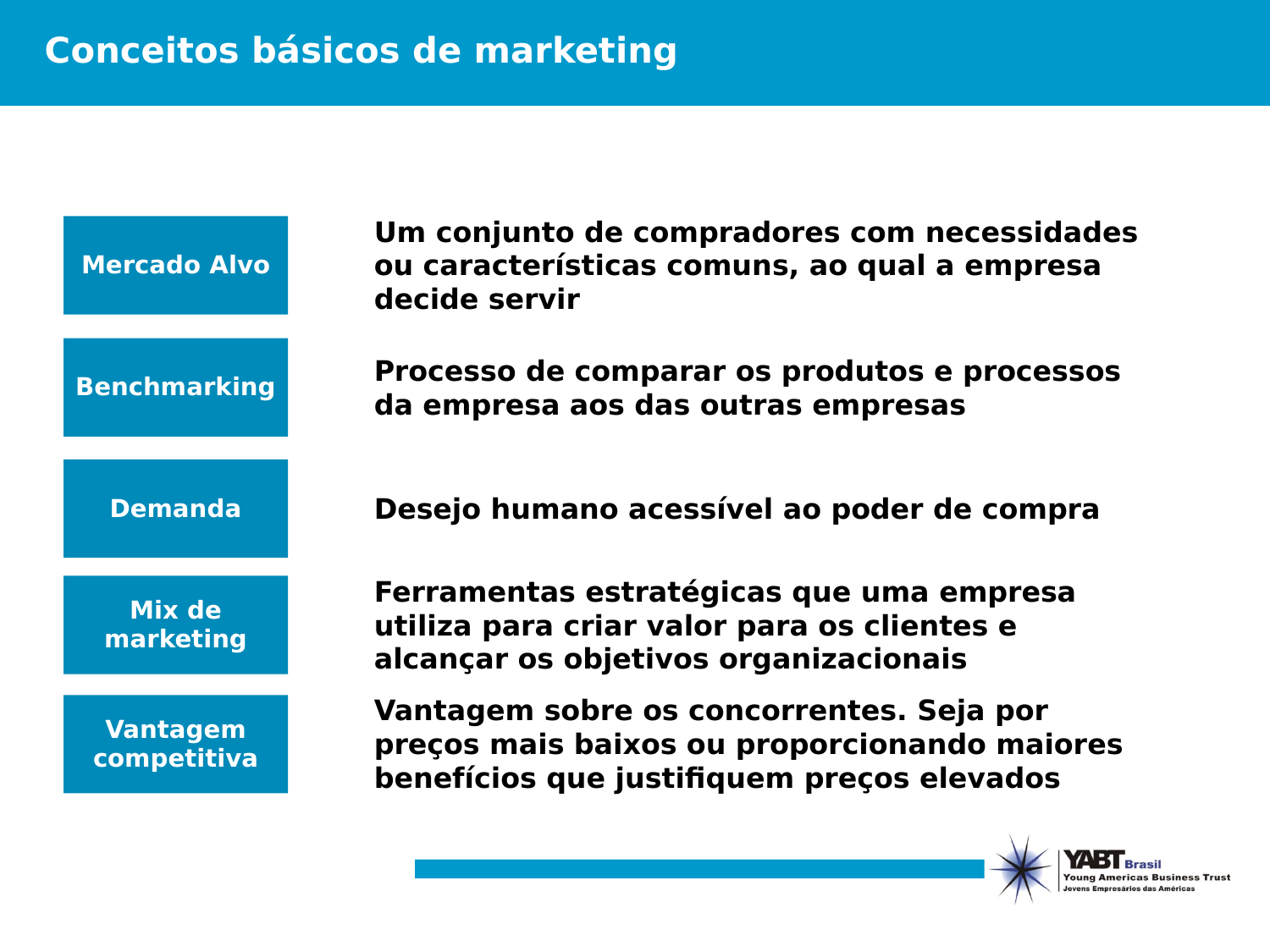

# Conceitos básicos de marketing
Mercado Alvo
Um conjunto de compradores com necessidades ou características comuns, ao qual a empresa decide servir
Benchmarking
Processo de comparar os produtos e processos da empresa aos das outras empresas
Demanda
Desejo humano acessível ao poder de compra
Mix de marketing
Ferramentas estratégicas que uma empresa utiliza para criar valor para os clientes e alcançar os objetivos organizacionais
Vantagem competitiva
Vantagem sobre os concorrentes. Seja por preços mais baixos ou proporcionando maiores benefícios que justifiquem preços elevados